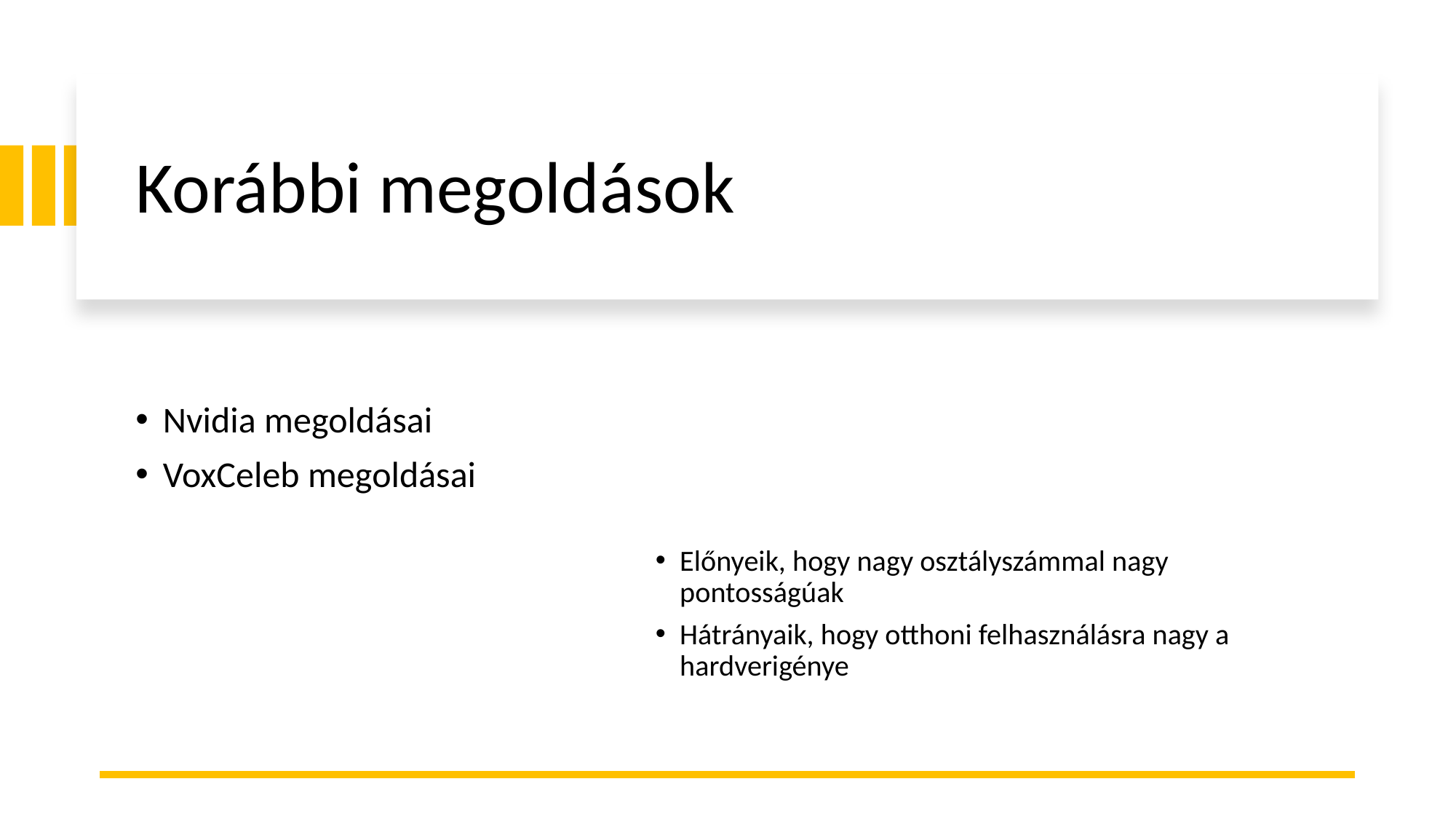

# Korábbi megoldások

Nvidia megoldásai
VoxCeleb megoldásai
Előnyeik, hogy nagy osztályszámmal nagy pontosságúak
Hátrányaik, hogy otthoni felhasználásra nagy a hardverigénye